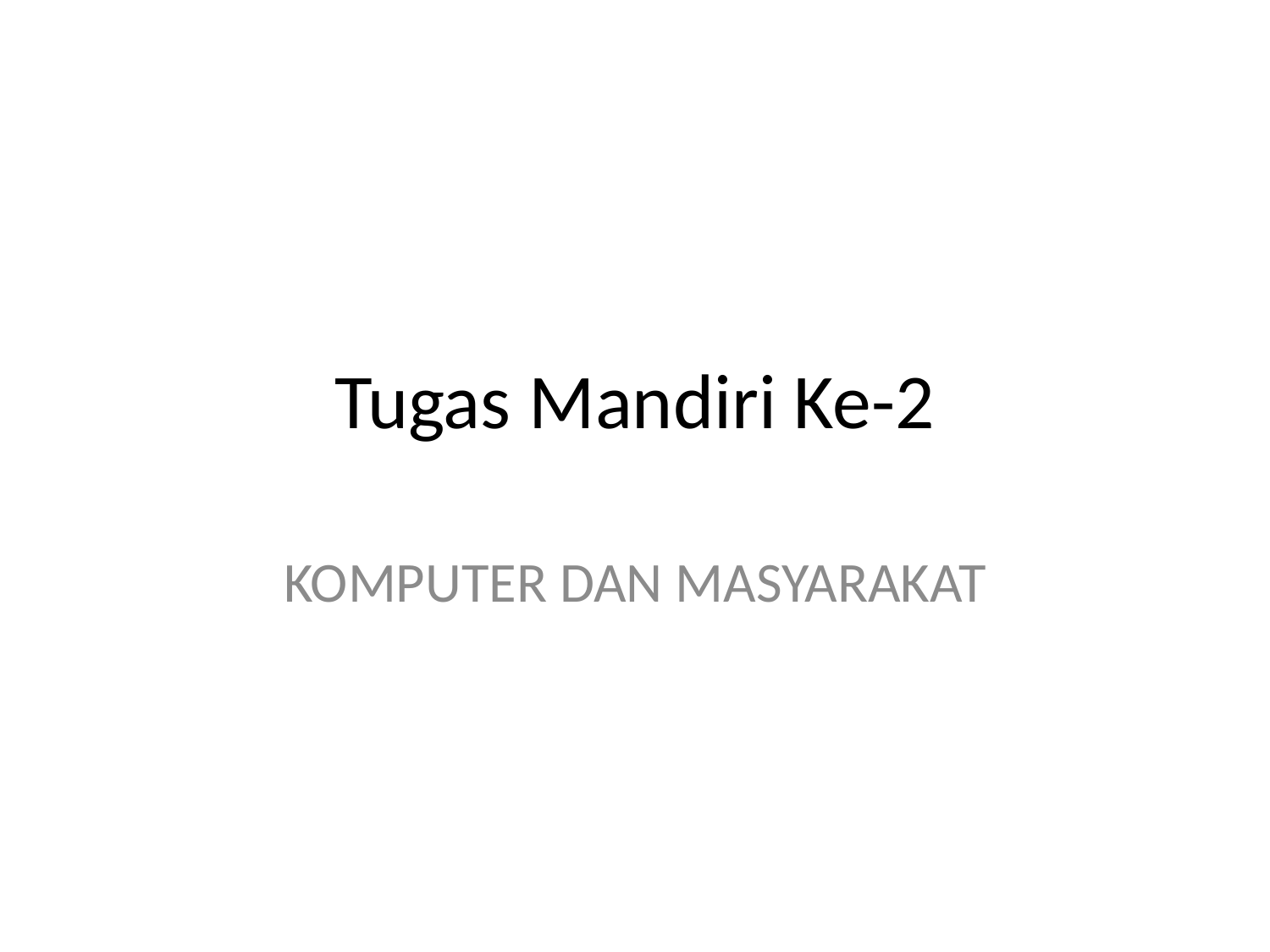

# Tugas Mandiri Ke-2
KOMPUTER DAN MASYARAKAT